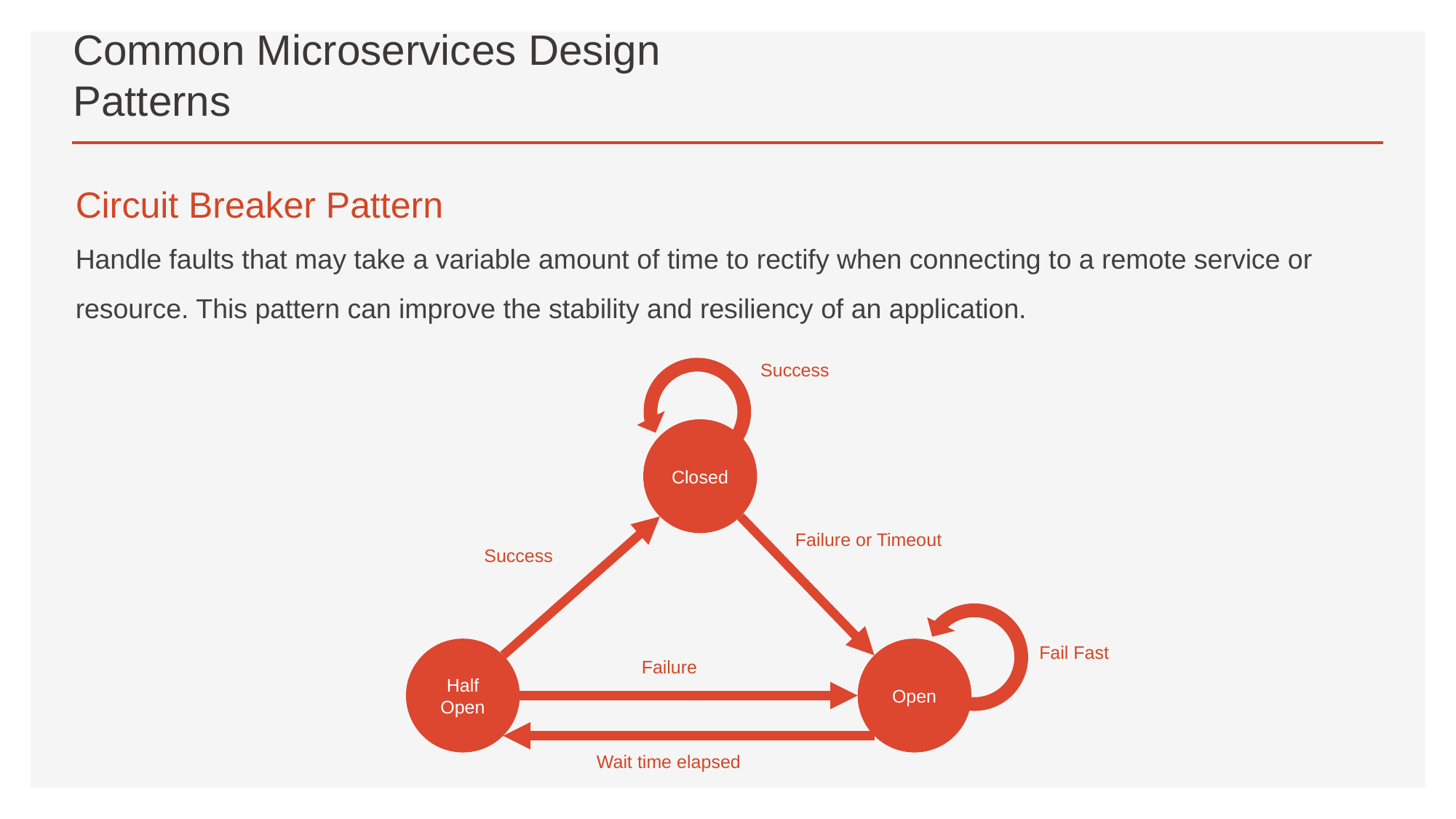

# Common Microservices Design Patterns
Circuit Breaker Pattern
Handle faults that may take a variable amount of time to rectify when connecting to a remote service or resource. This pattern can improve the stability and resiliency of an application.
Success

Closed
Failure or Timeout
Success

Fail Fast
Half Open
Open
Failure
Wait time elapsed